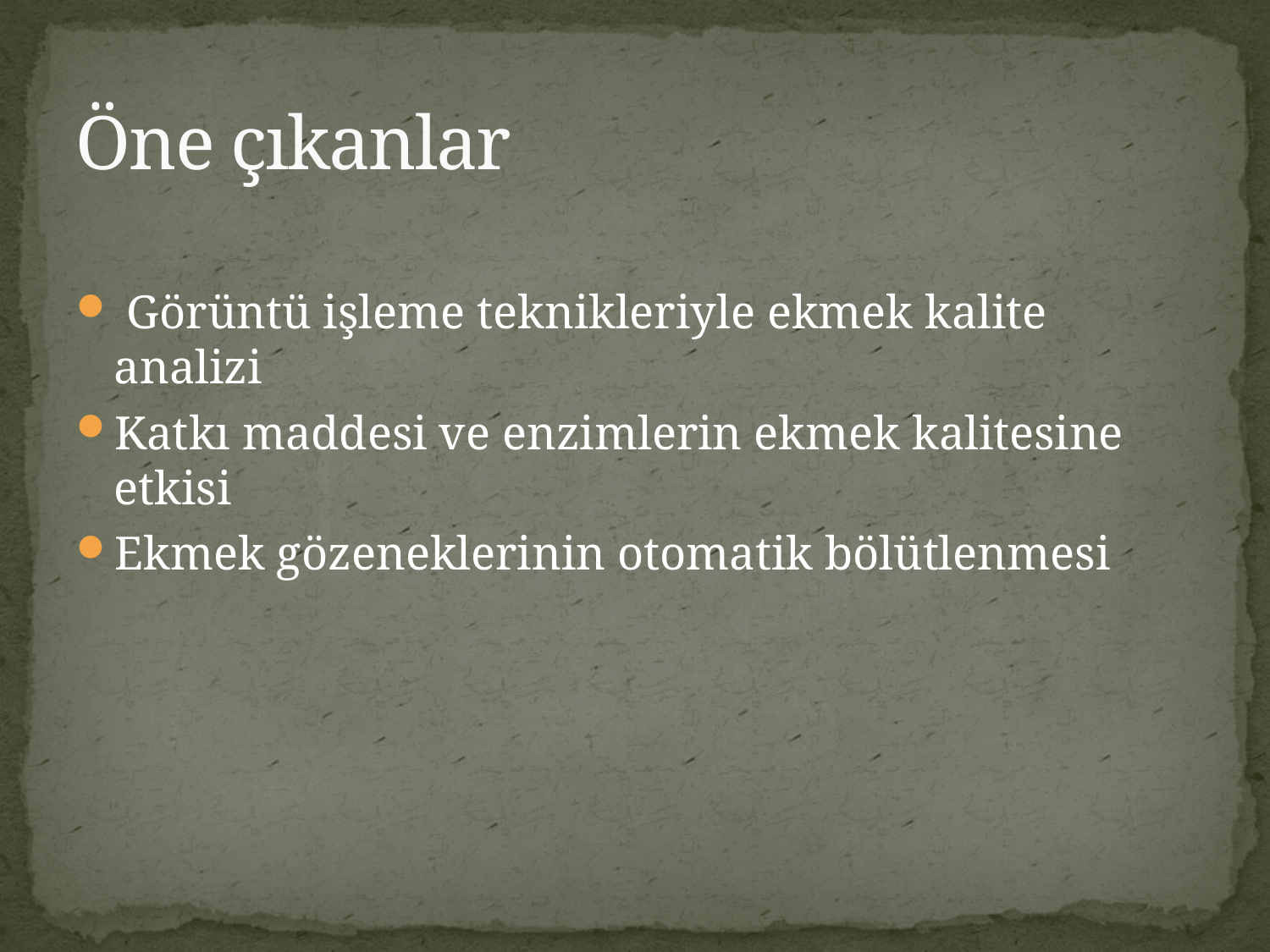

# Öne çıkanlar

 Görüntü işleme teknikleriyle ekmek kalite analizi
Katkı maddesi ve enzimlerin ekmek kalitesine etkisi
Ekmek gözeneklerinin otomatik bölütlenmesi